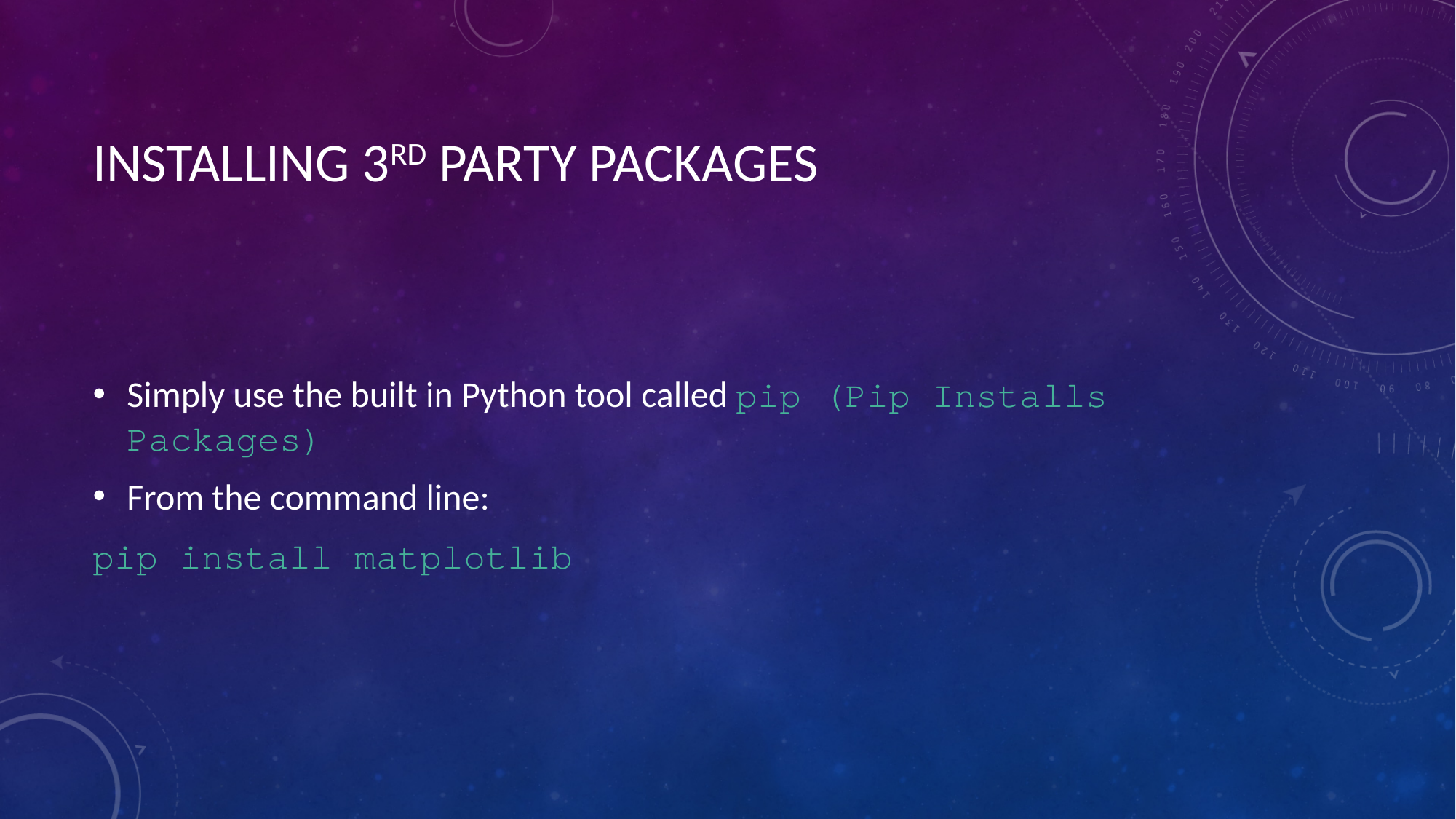

# Installing 3rd party packages
Simply use the built in Python tool called pip (Pip Installs Packages)
From the command line:
pip install matplotlib